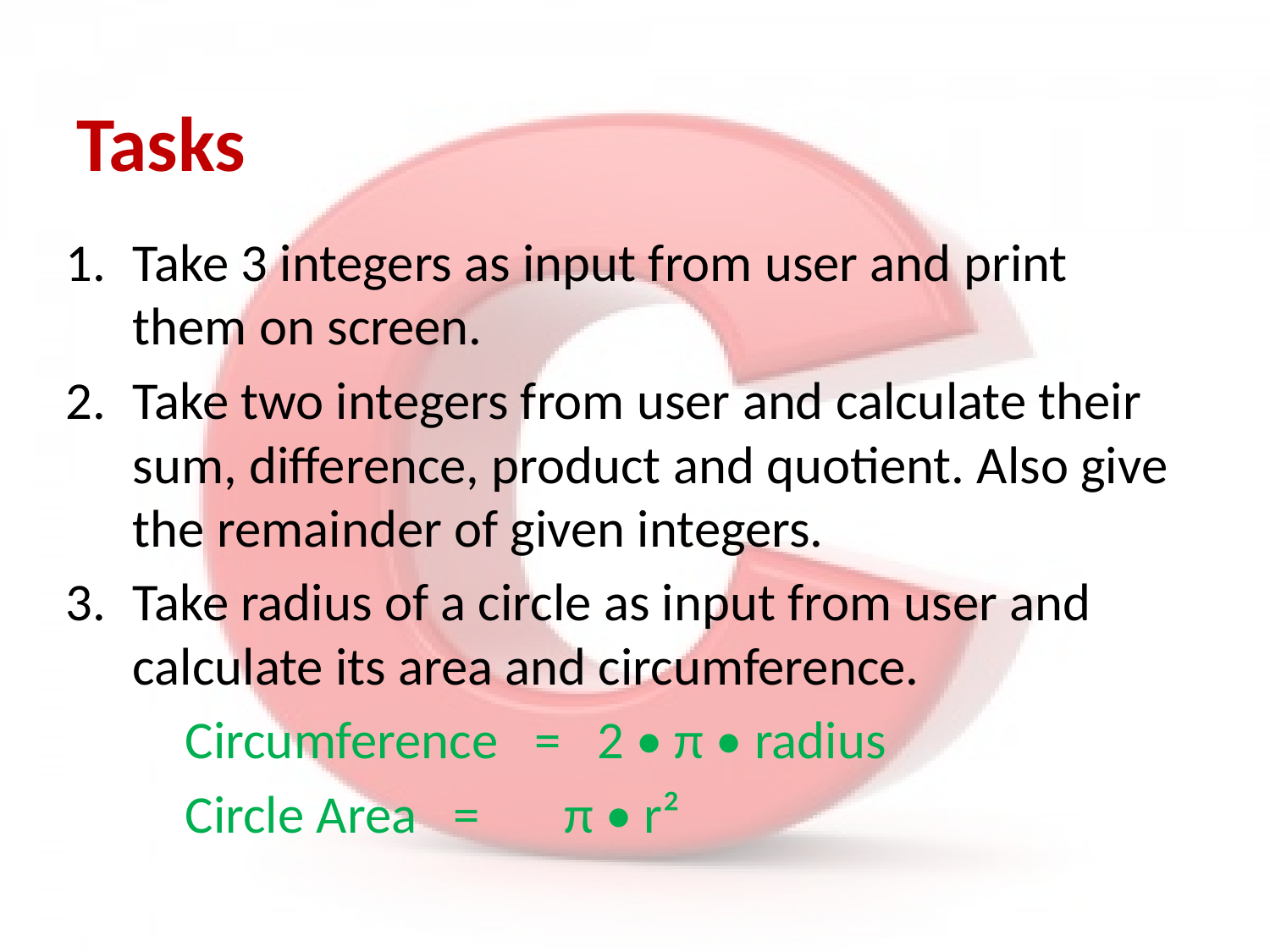

# Tasks
Take 3 integers as input from user and print them on screen.
Take two integers from user and calculate their sum, difference, product and quotient. Also give the remainder of given integers.
Take radius of a circle as input from user and calculate its area and circumference.
	Circumference   =   2 • π • radius
	Circle Area   =       π • r²